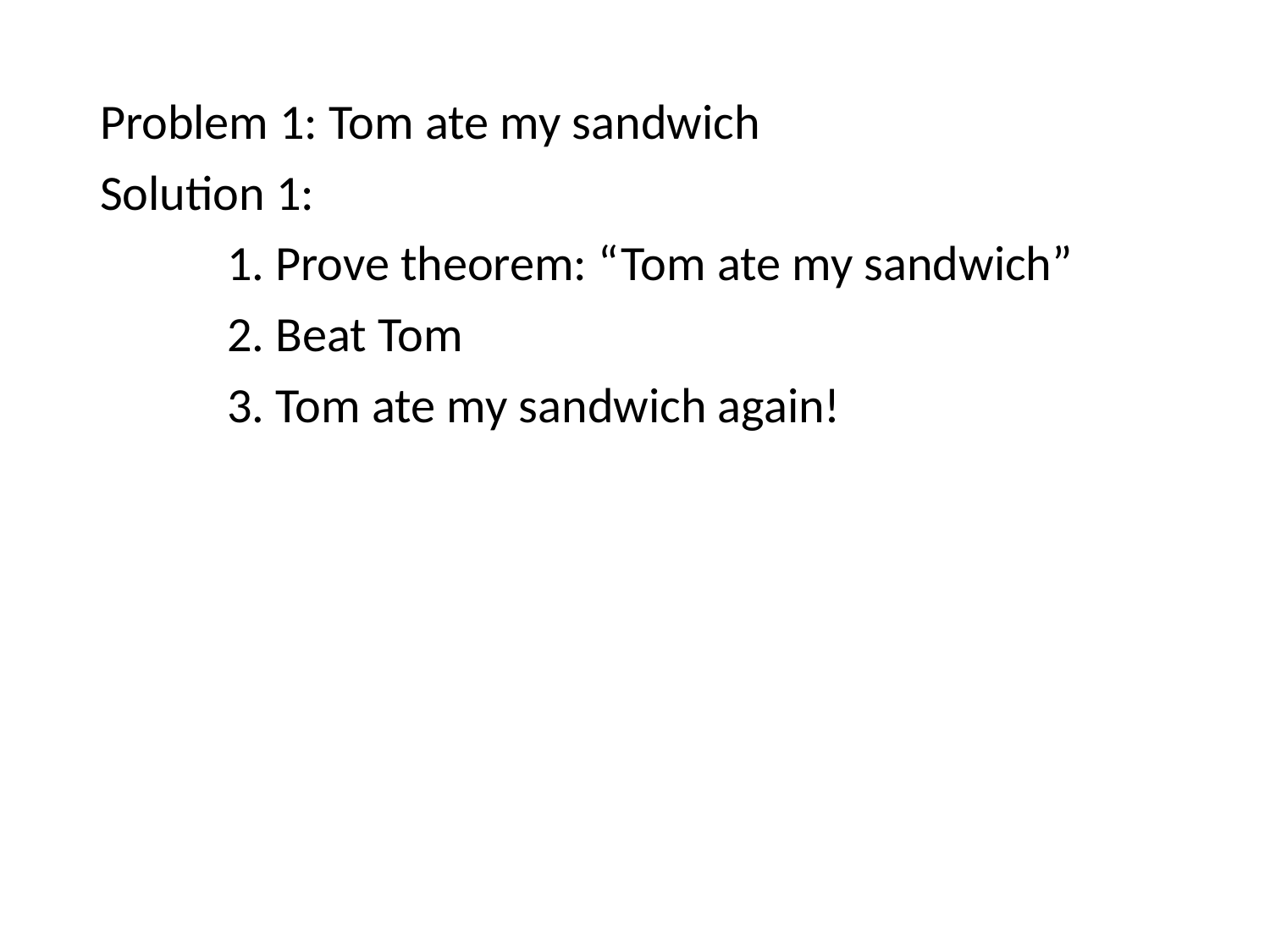

Problem 1: Tom ate my sandwich
Solution 1:
	1. Prove theorem: “Tom ate my sandwich”
	2. Beat Tom
	3. Tom ate my sandwich again!